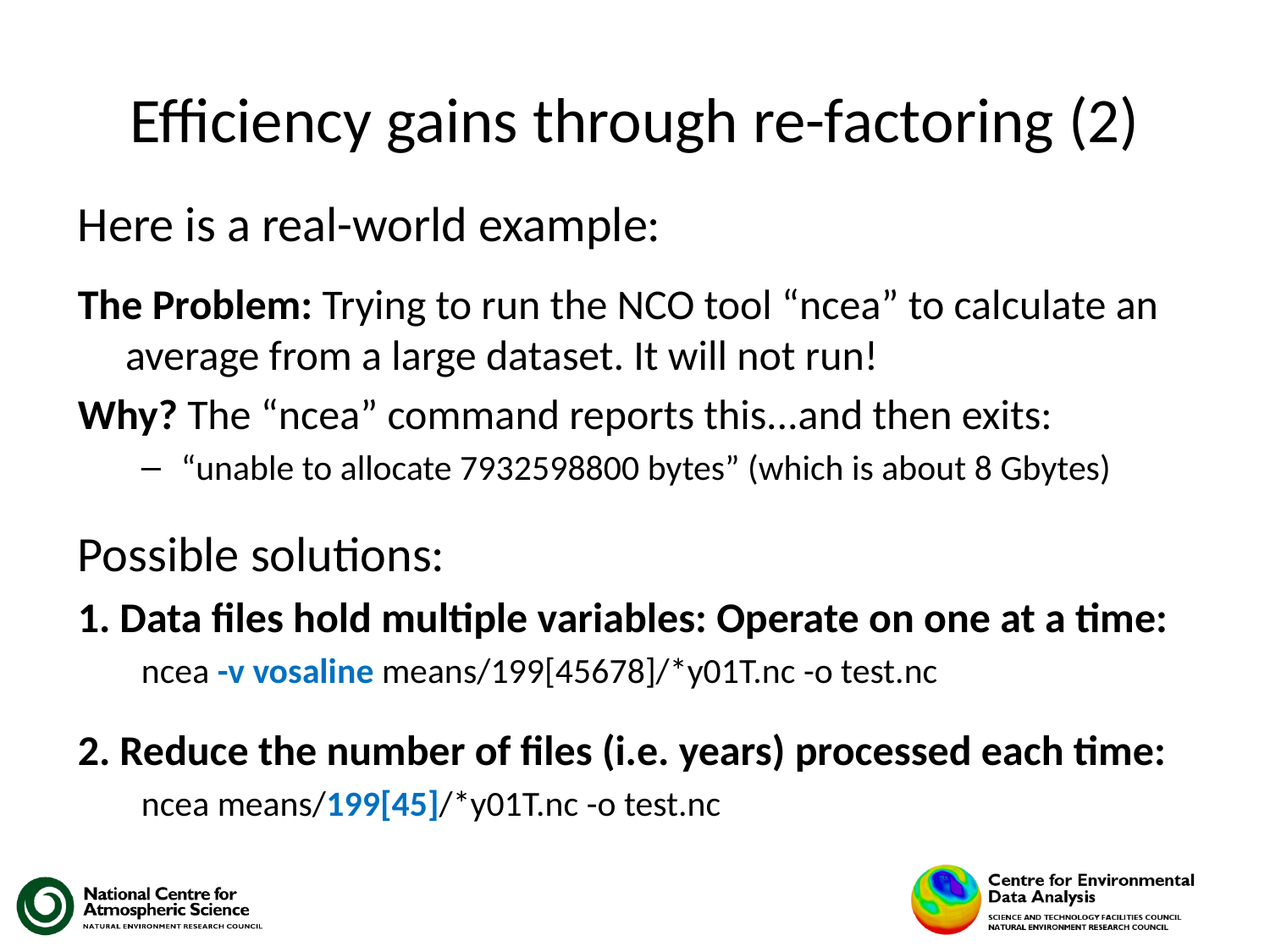

# Efficiency gains through re-factoring (2)
Here is a real-world example:

The Problem: Trying to run the NCO tool “ncea” to calculate an average from a large dataset. It will not run!
Why? The “ncea” command reports this...and then exits:
“unable to allocate 7932598800 bytes” (which is about 8 Gbytes)

Possible solutions:
1. Data files hold multiple variables: Operate on one at a time:
ncea -v vosaline means/199[45678]/*y01T.nc -o test.nc

2. Reduce the number of files (i.e. years) processed each time:
ncea means/199[45]/*y01T.nc -o test.nc